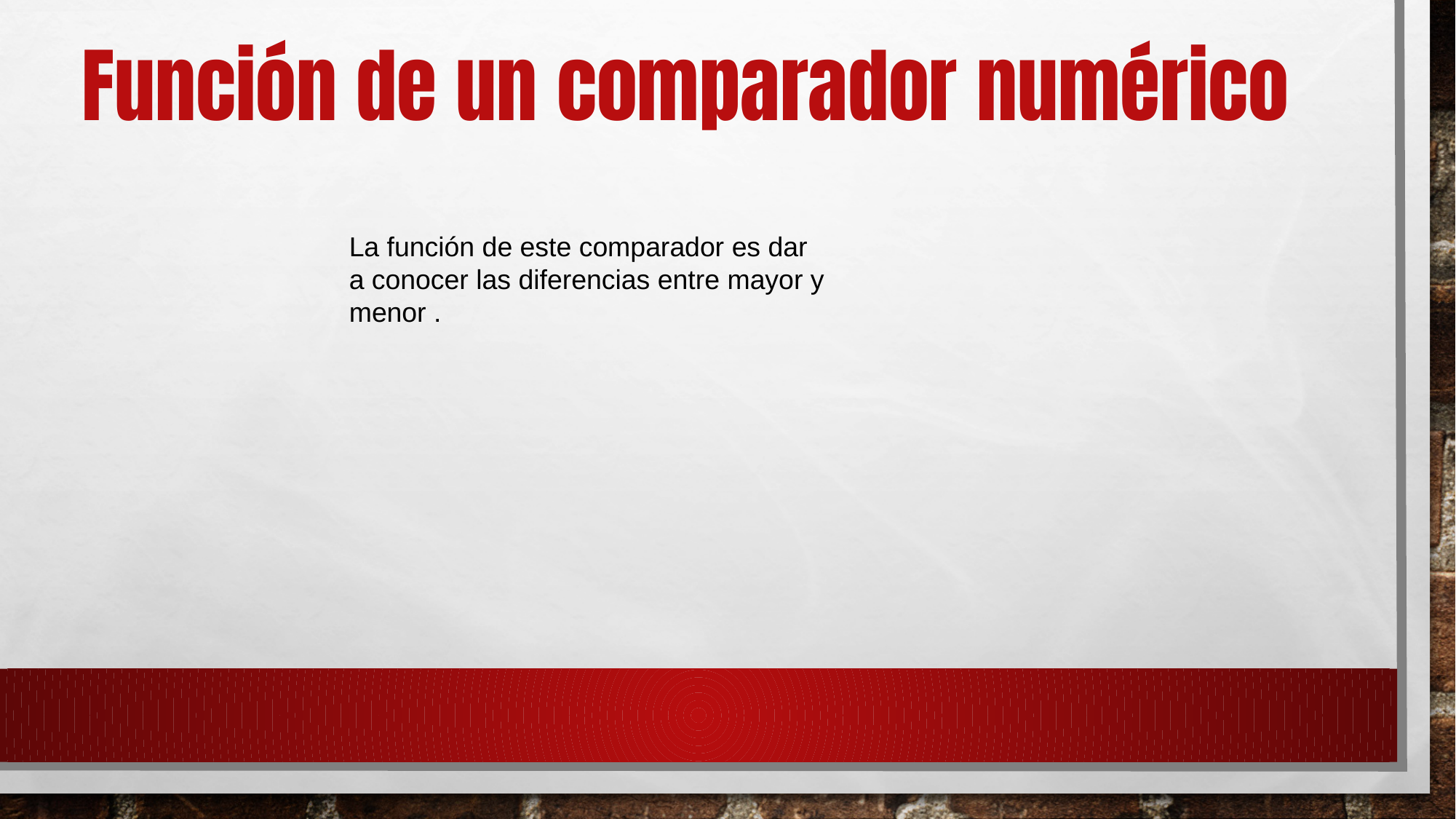

Función de un comparador numérico
La función de este comparador es dar a conocer las diferencias entre mayor y menor .